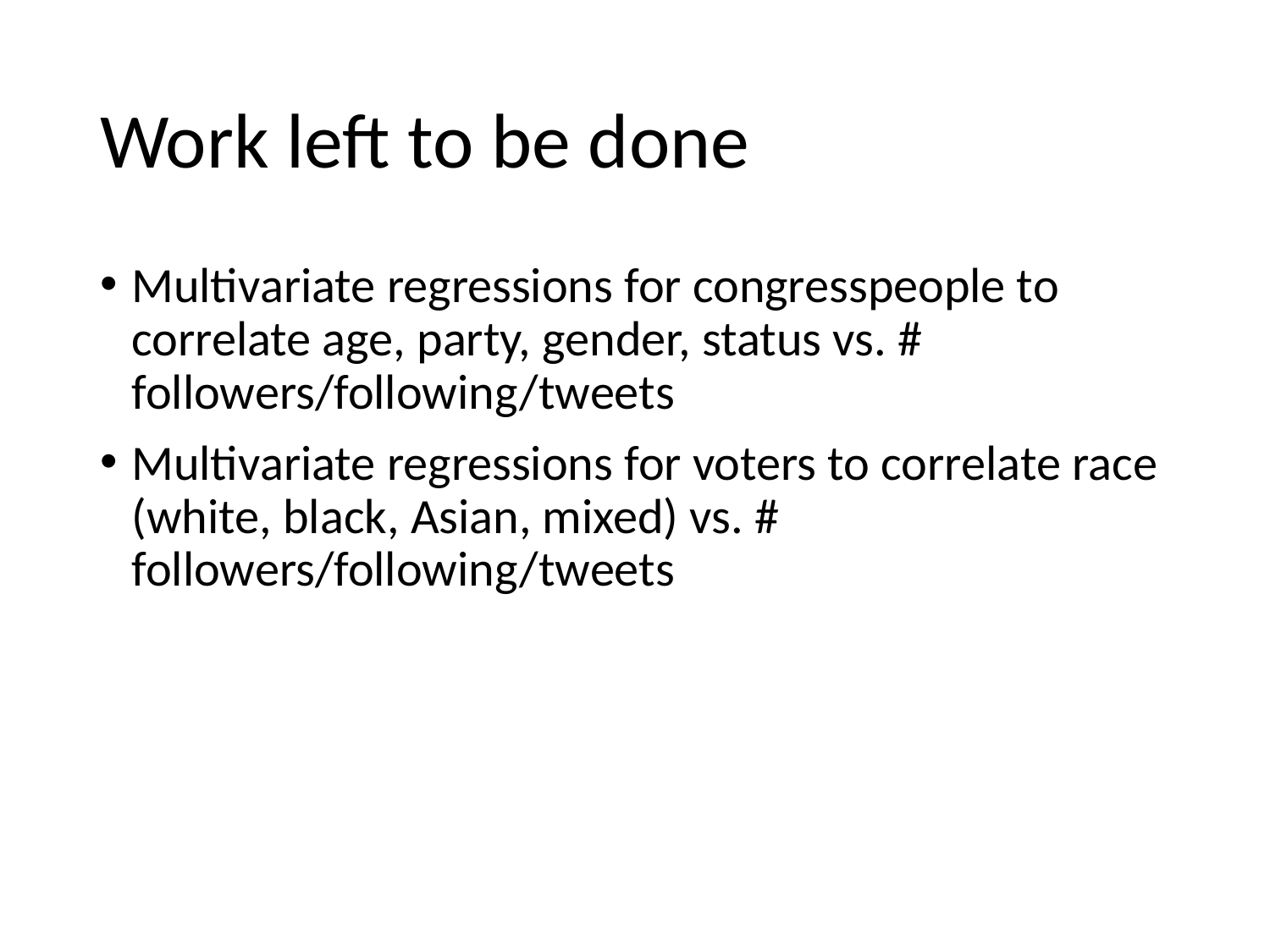

# Work left to be done
Multivariate regressions for congresspeople to correlate age, party, gender, status vs. # followers/following/tweets
Multivariate regressions for voters to correlate race (white, black, Asian, mixed) vs. # followers/following/tweets